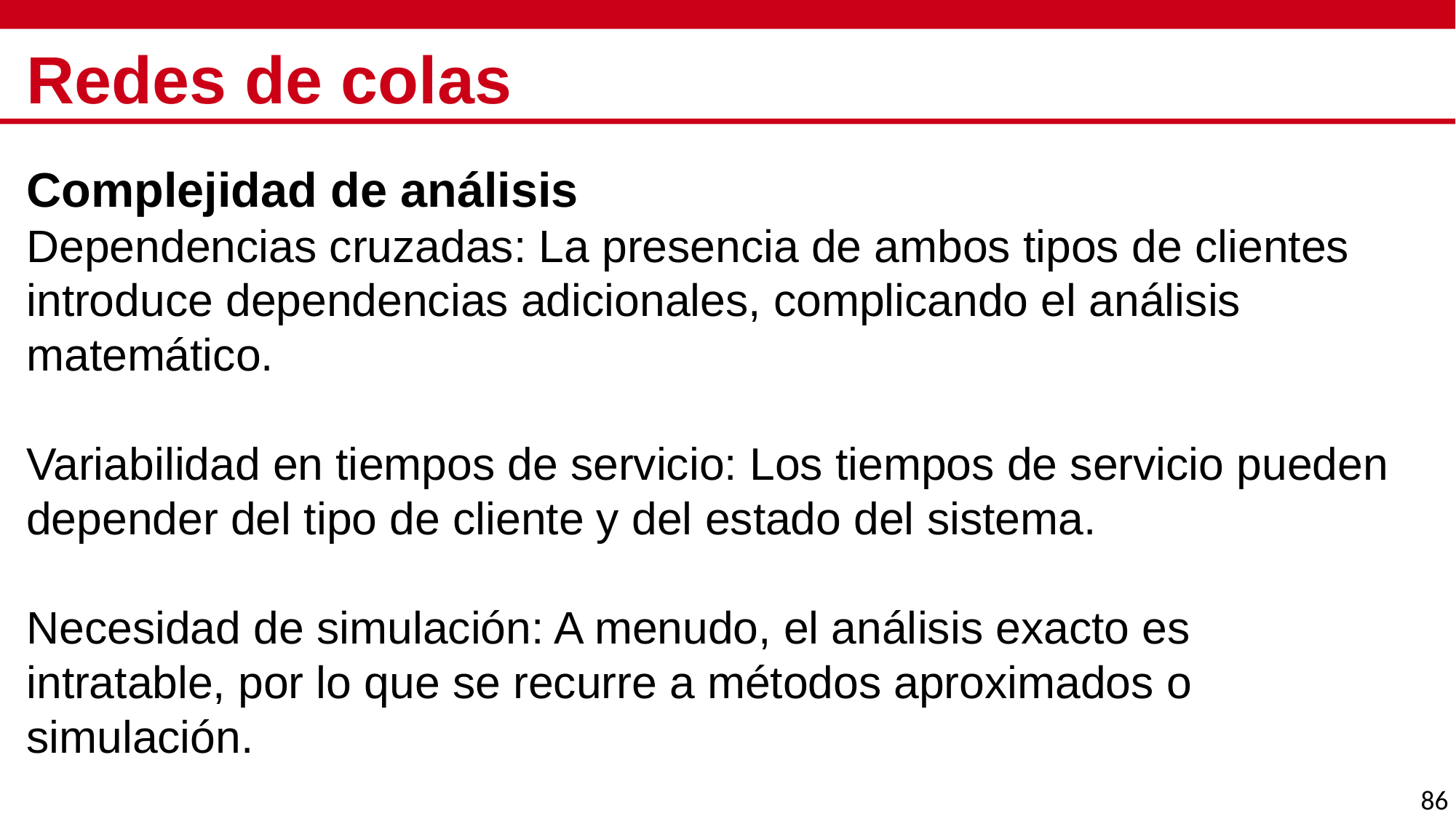

# Redes de colas
Complejidad de análisis
Dependencias cruzadas: La presencia de ambos tipos de clientes introduce dependencias adicionales, complicando el análisis matemático.

Variabilidad en tiempos de servicio: Los tiempos de servicio pueden depender del tipo de cliente y del estado del sistema.

Necesidad de simulación: A menudo, el análisis exacto es intratable, por lo que se recurre a métodos aproximados o simulación.
86